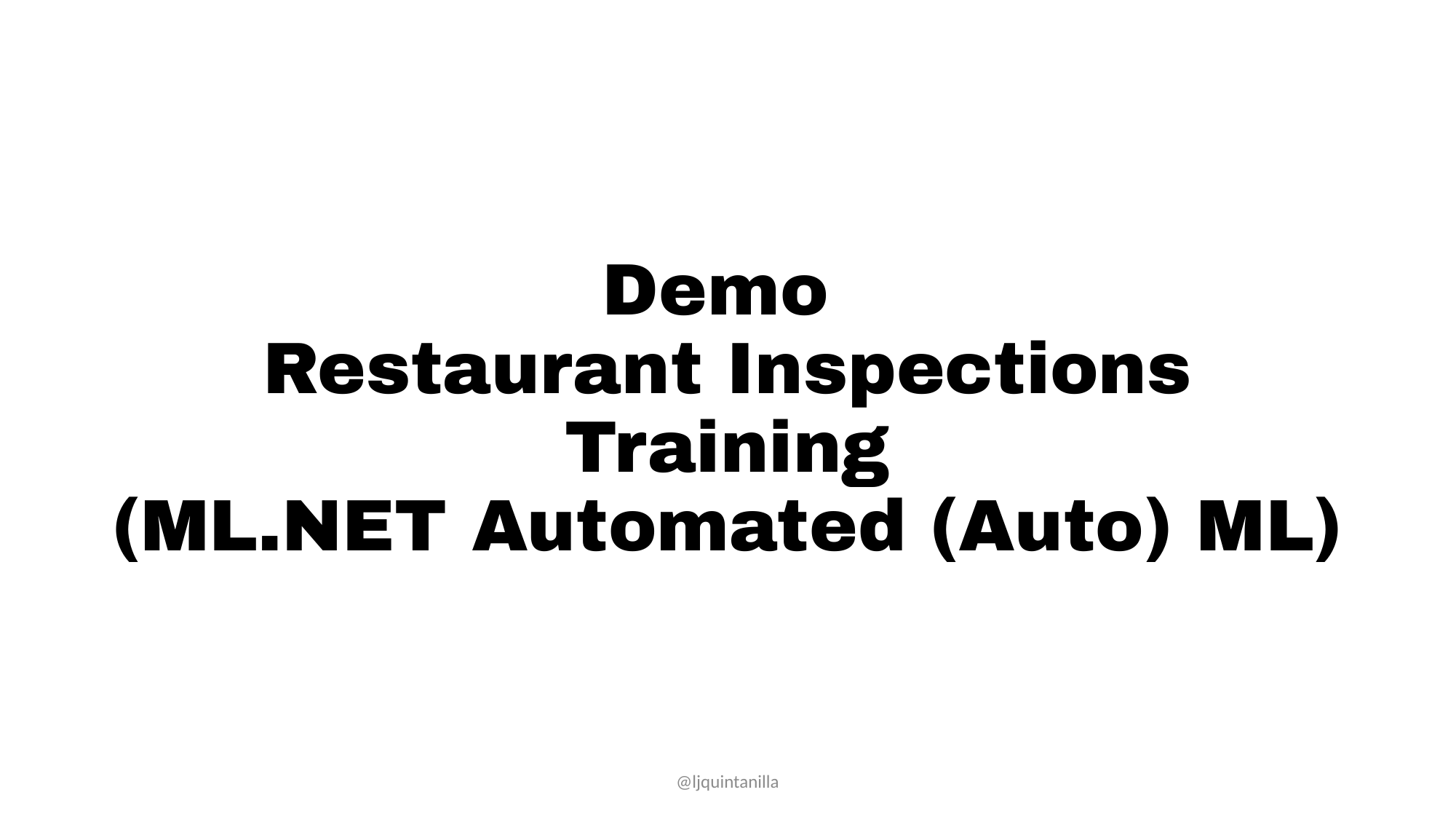

# Demo Restaurant Inspections Training (ML.NET Automated (Auto) ML)
@ljquintanilla